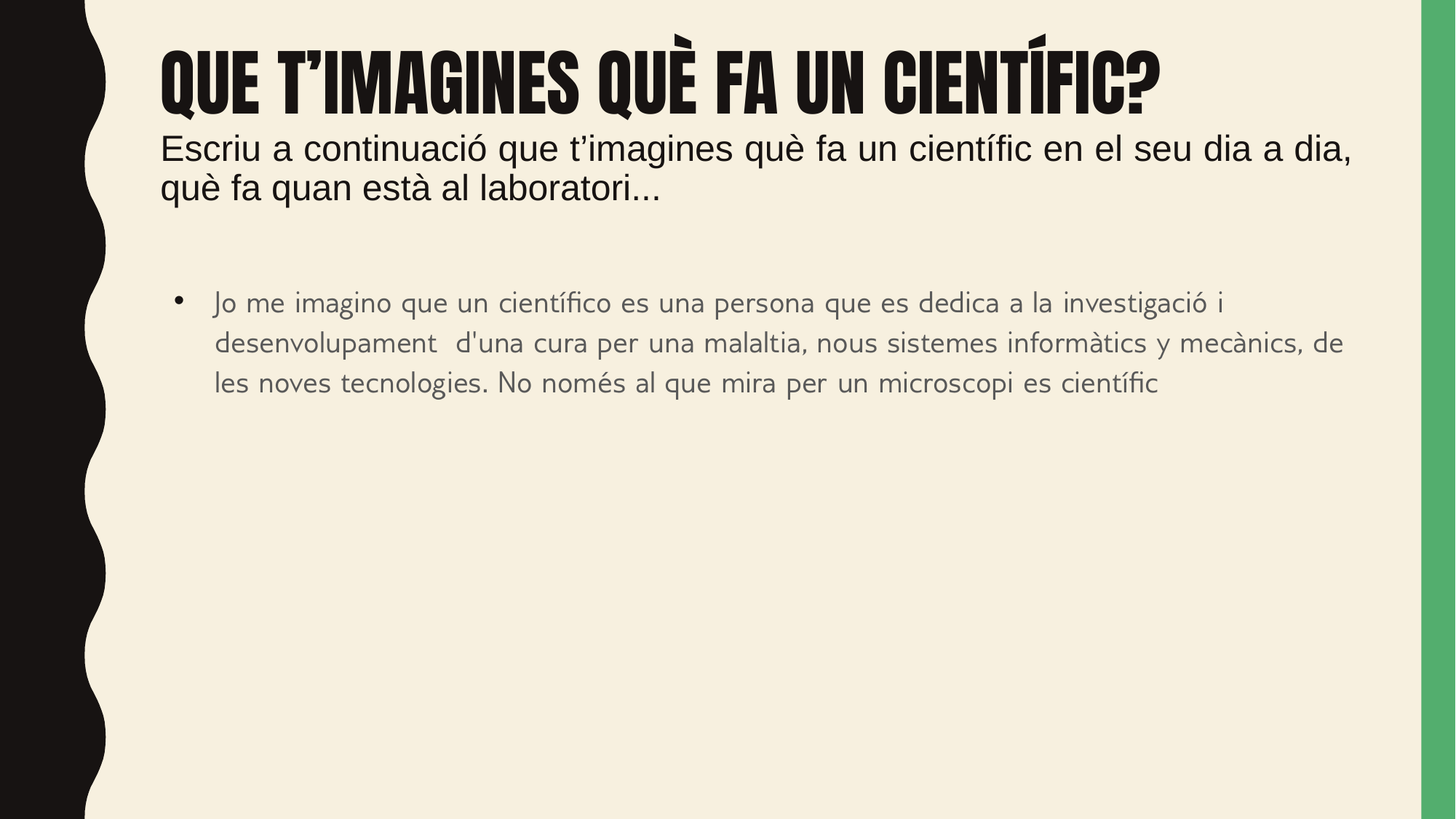

# QUE T’IMAGINES QUÈ FA UN CIENTÍFIC?
Escriu a continuació que t’imagines què fa un científic en el seu dia a dia, què fa quan està al laboratori...
Jo me imagino que un científico es una persona que es dedica a la investigació i desenvolupament  d'una cura per una malaltia, nous sistemes informàtics y mecànics, de les noves tecnologies. No només al que mira per un microscopi es científic